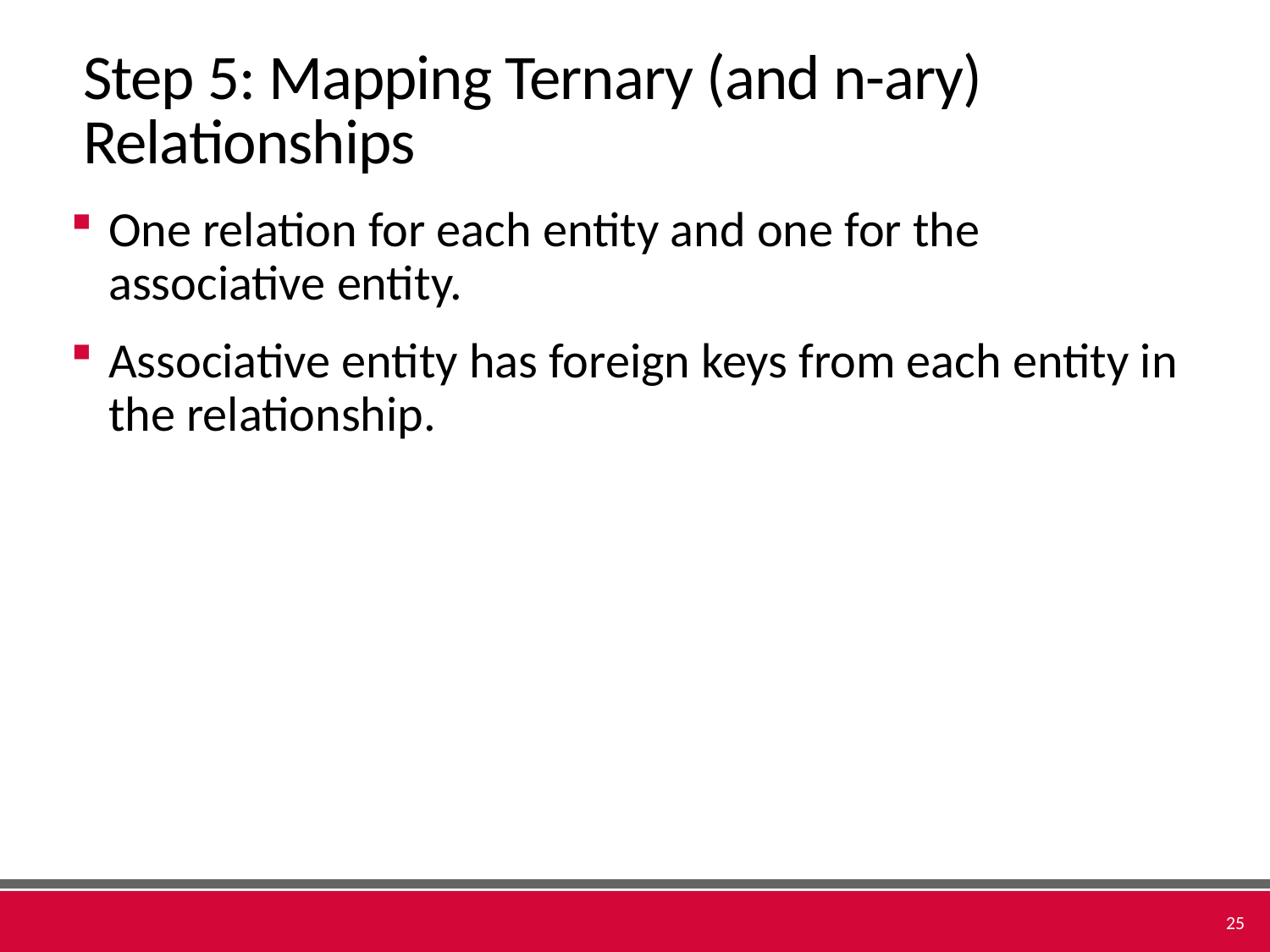

# Step 5: Mapping Ternary (and n-ary) Relationships
One relation for each entity and one for the associative entity.
Associative entity has foreign keys from each entity in the relationship.

25